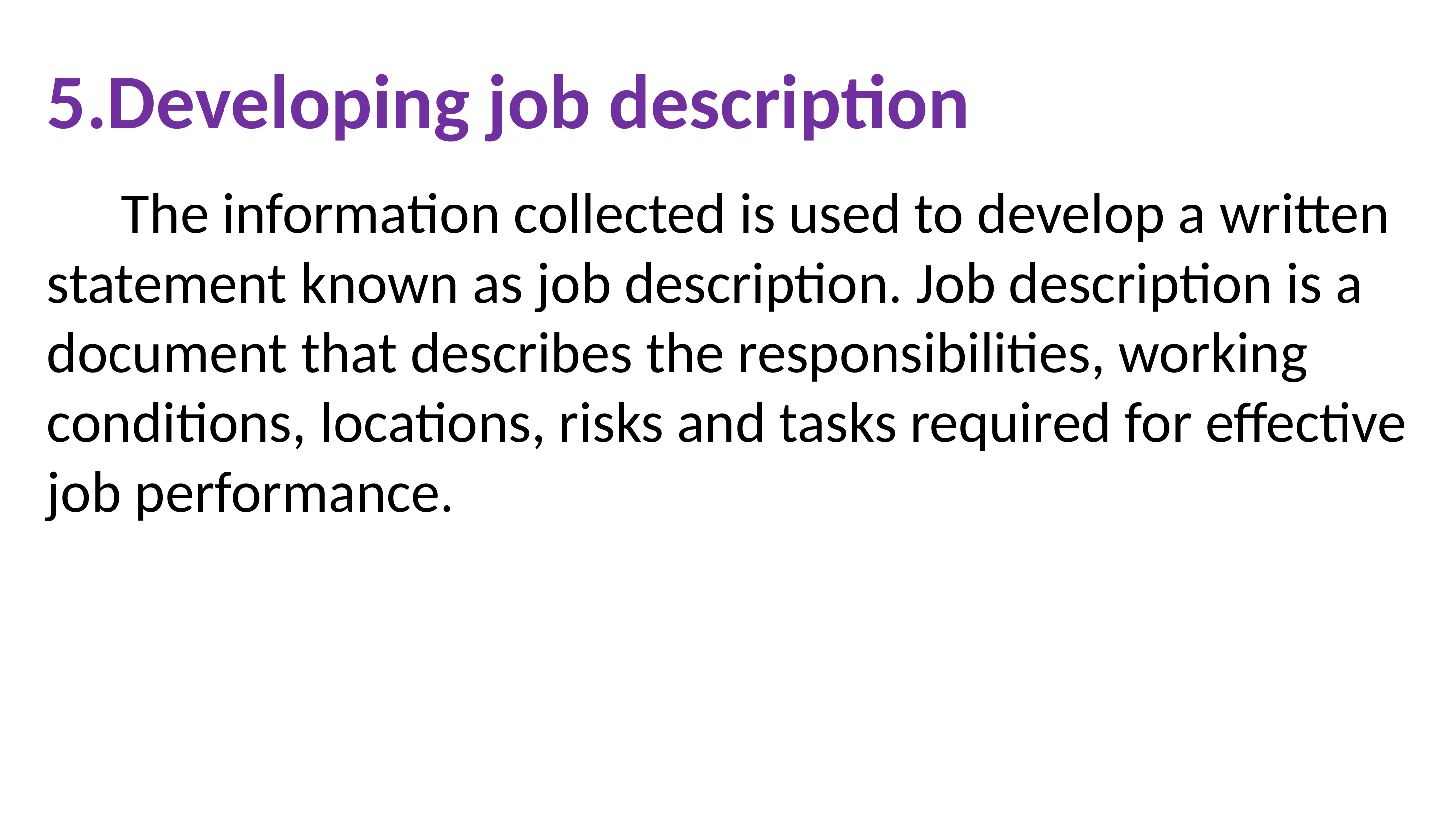

5.Developing job description

	The information collected is used to develop a written statement known as job description. Job description is a document that describes the responsibilities, working conditions, locations, risks and tasks required for effective job performance.